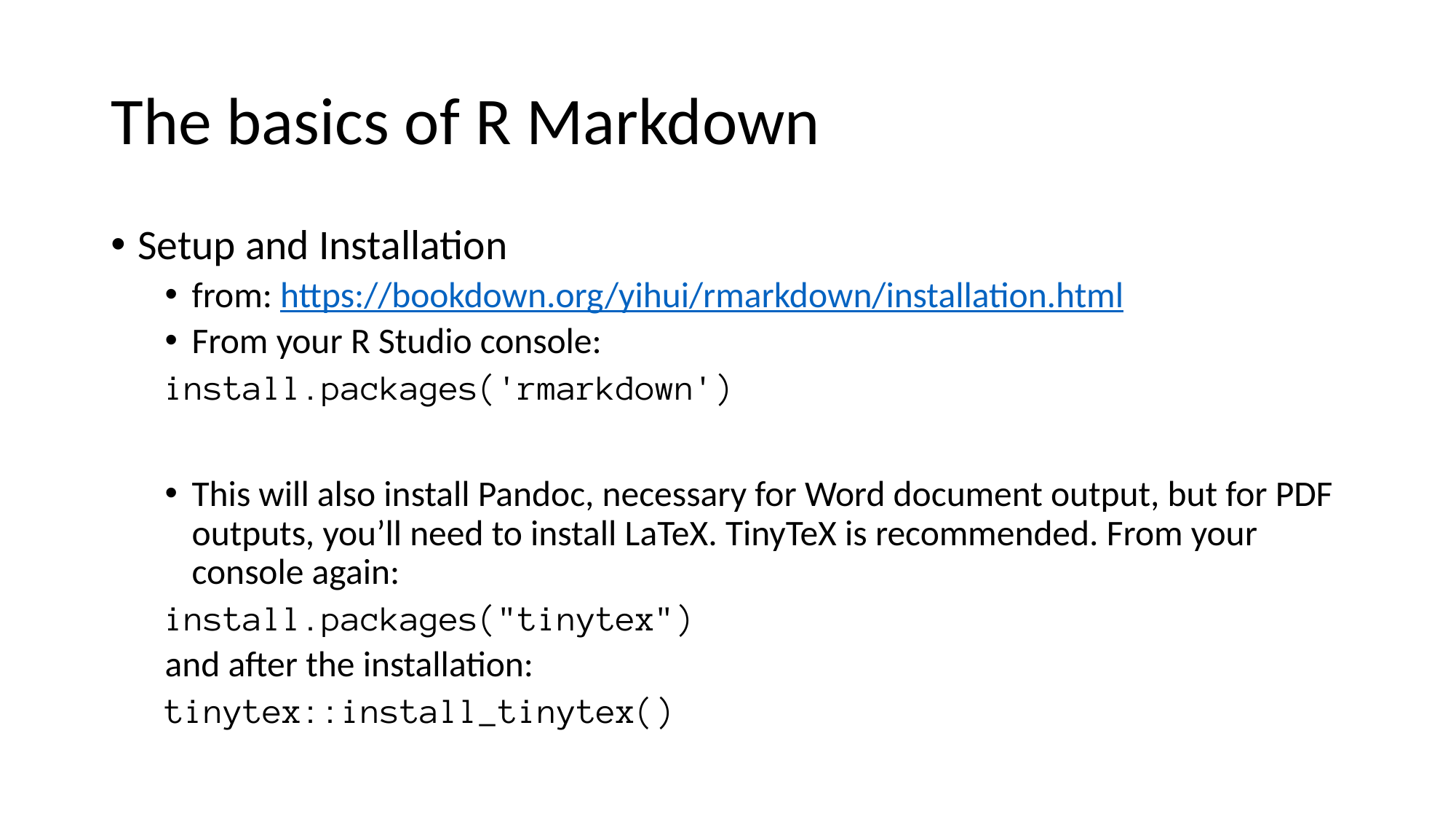

# The basics of R Markdown
Setup and Installation
from: https://bookdown.org/yihui/rmarkdown/installation.html
From your R Studio console:
	install.packages('rmarkdown')

This will also install Pandoc, necessary for Word document output, but for PDF outputs, you’ll need to install LaTeX. TinyTeX is recommended. From your console again:
	install.packages("tinytex")
		and after the installation:
	tinytex::install_tinytex()